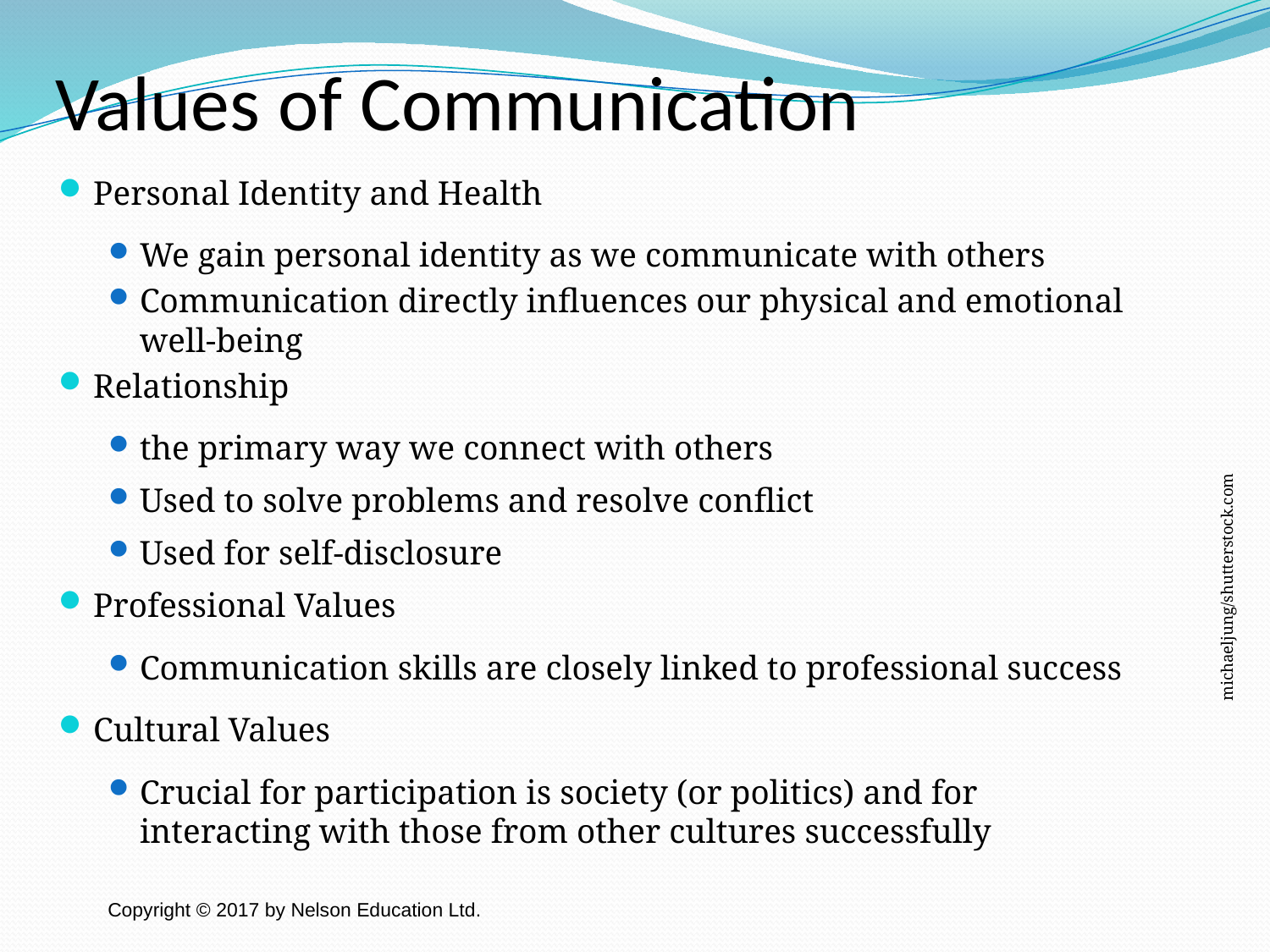

Values of Communication
Personal Identity and Health
We gain personal identity as we communicate with others
Communication directly influences our physical and emotional well-being
Relationship
the primary way we connect with others
Used to solve problems and resolve conflict
Used for self-disclosure
Professional Values
Communication skills are closely linked to professional success
Cultural Values
Crucial for participation is society (or politics) and for interacting with those from other cultures successfully

michaeljung/shutterstock.com